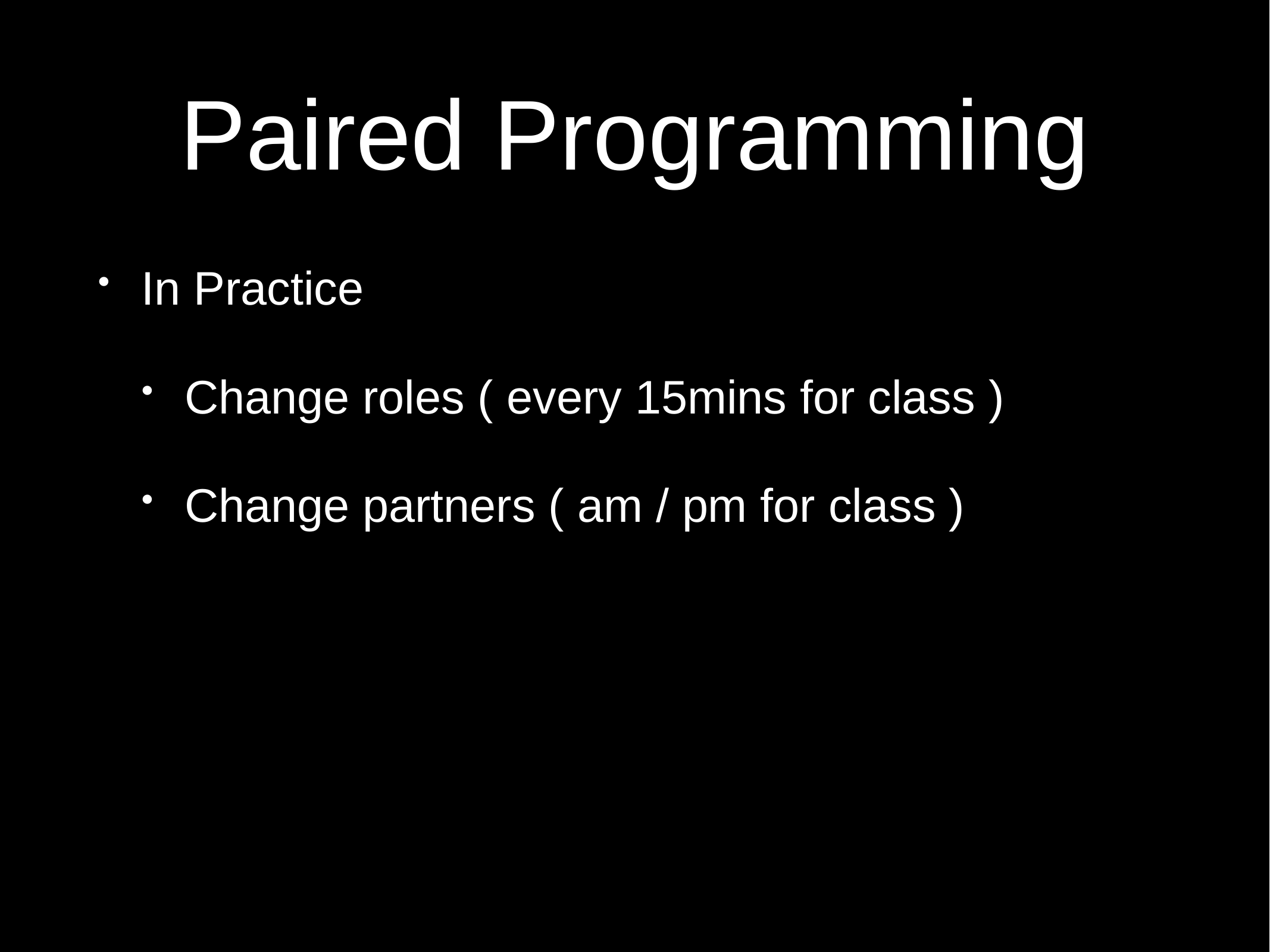

# Paired Programming
In Practice
Change roles ( every 15mins for class )
Change partners ( am / pm for class )